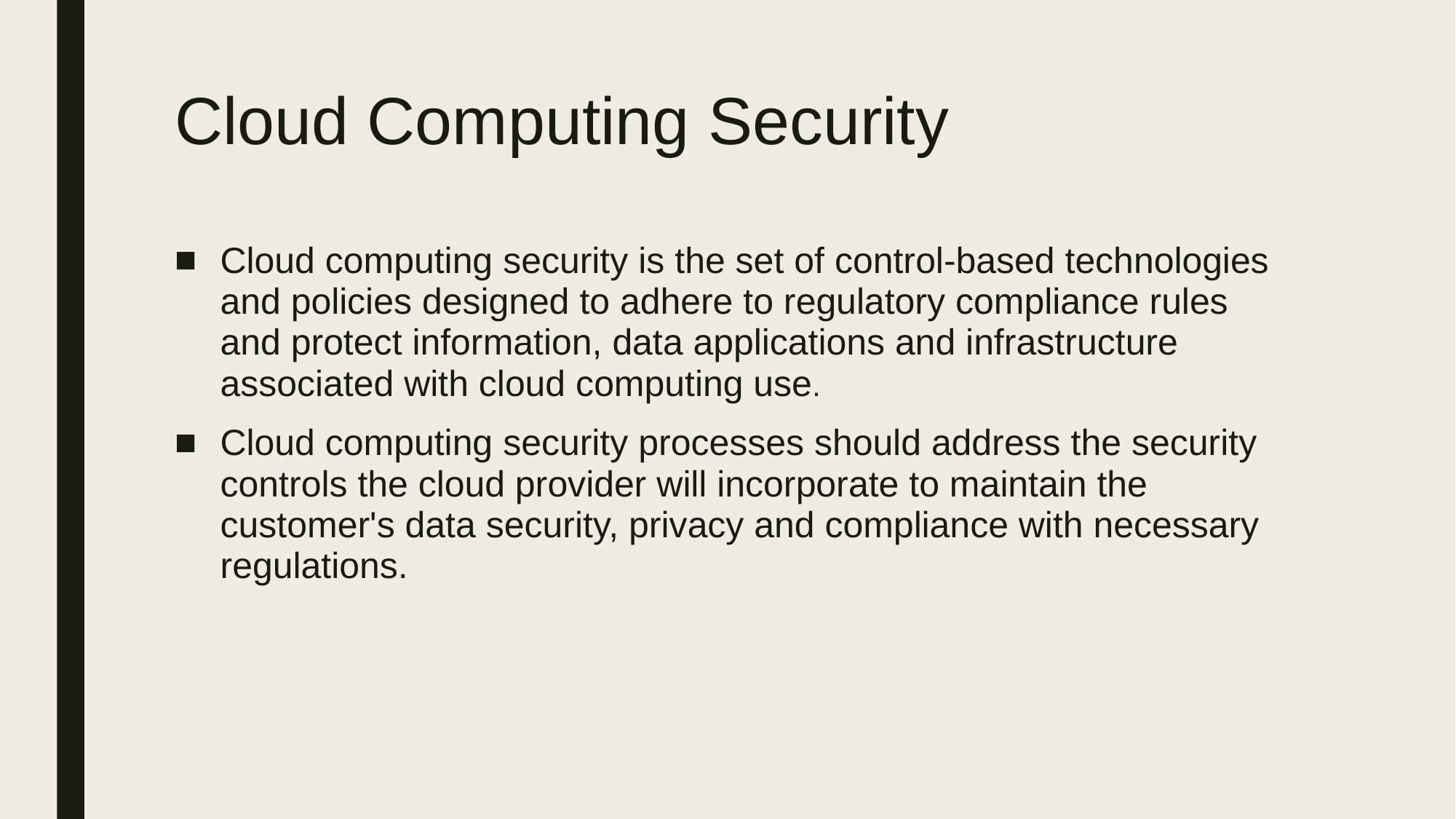

# Cloud Computing Security
Cloud computing security is the set of control-based technologies and policies designed to adhere to regulatory compliance rules and protect information, data applications and infrastructure associated with cloud computing use.
Cloud computing security processes should address the security controls the cloud provider will incorporate to maintain the customer's data security, privacy and compliance with necessary regulations.